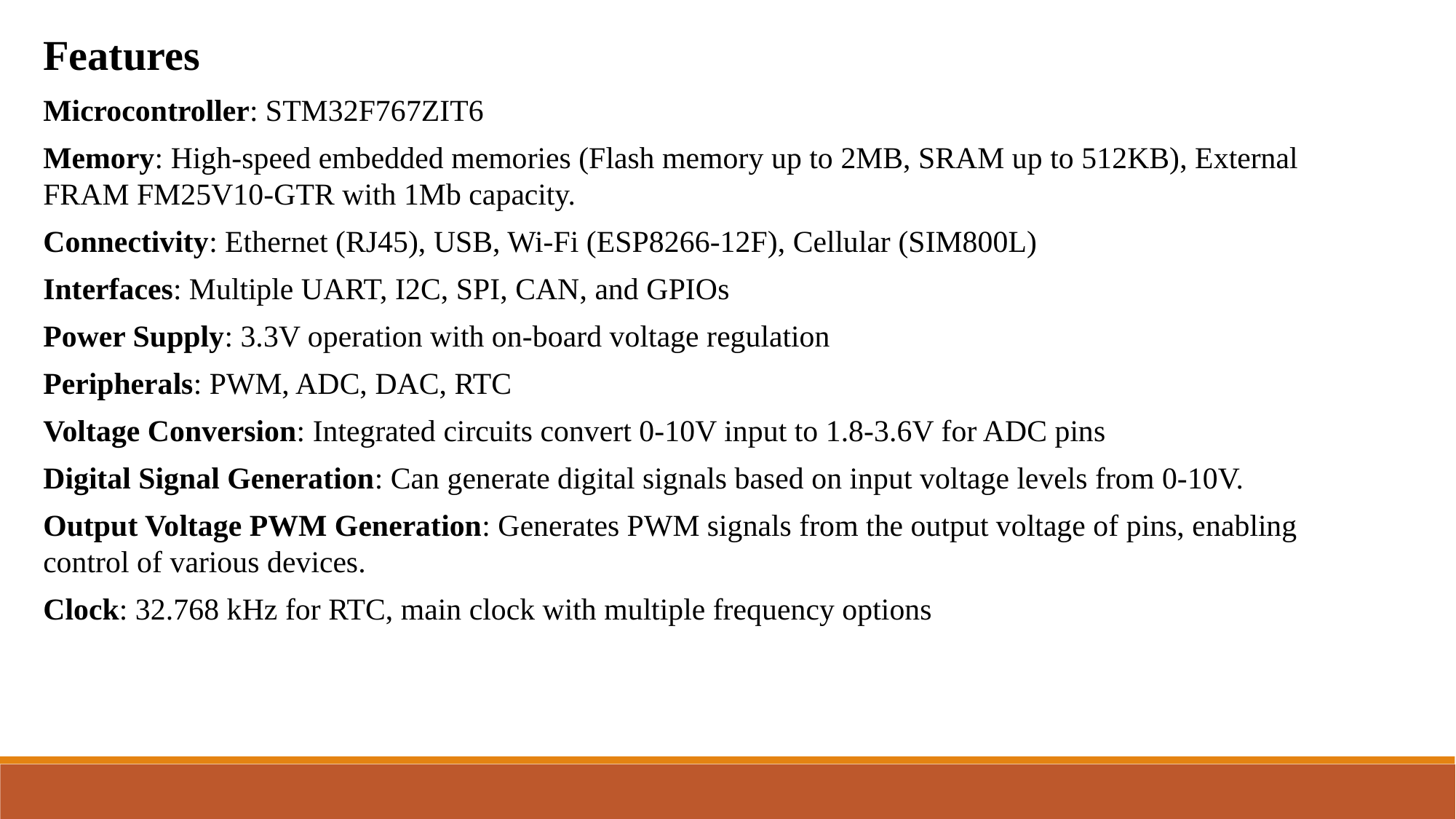

Features
Microcontroller: STM32F767ZIT6

Memory: High-speed embedded memories (Flash memory up to 2MB, SRAM up to 512KB), External FRAM FM25V10-GTR with 1Mb capacity.

Connectivity: Ethernet (RJ45), USB, Wi-Fi (ESP8266-12F), Cellular (SIM800L)

Interfaces: Multiple UART, I2C, SPI, CAN, and GPIOs

Power Supply: 3.3V operation with on-board voltage regulation

Peripherals: PWM, ADC, DAC, RTC

Voltage Conversion: Integrated circuits convert 0-10V input to 1.8-3.6V for ADC pins

Digital Signal Generation: Can generate digital signals based on input voltage levels from 0-10V.

Output Voltage PWM Generation: Generates PWM signals from the output voltage of pins, enabling control of various devices.

Clock: 32.768 kHz for RTC, main clock with multiple frequency options